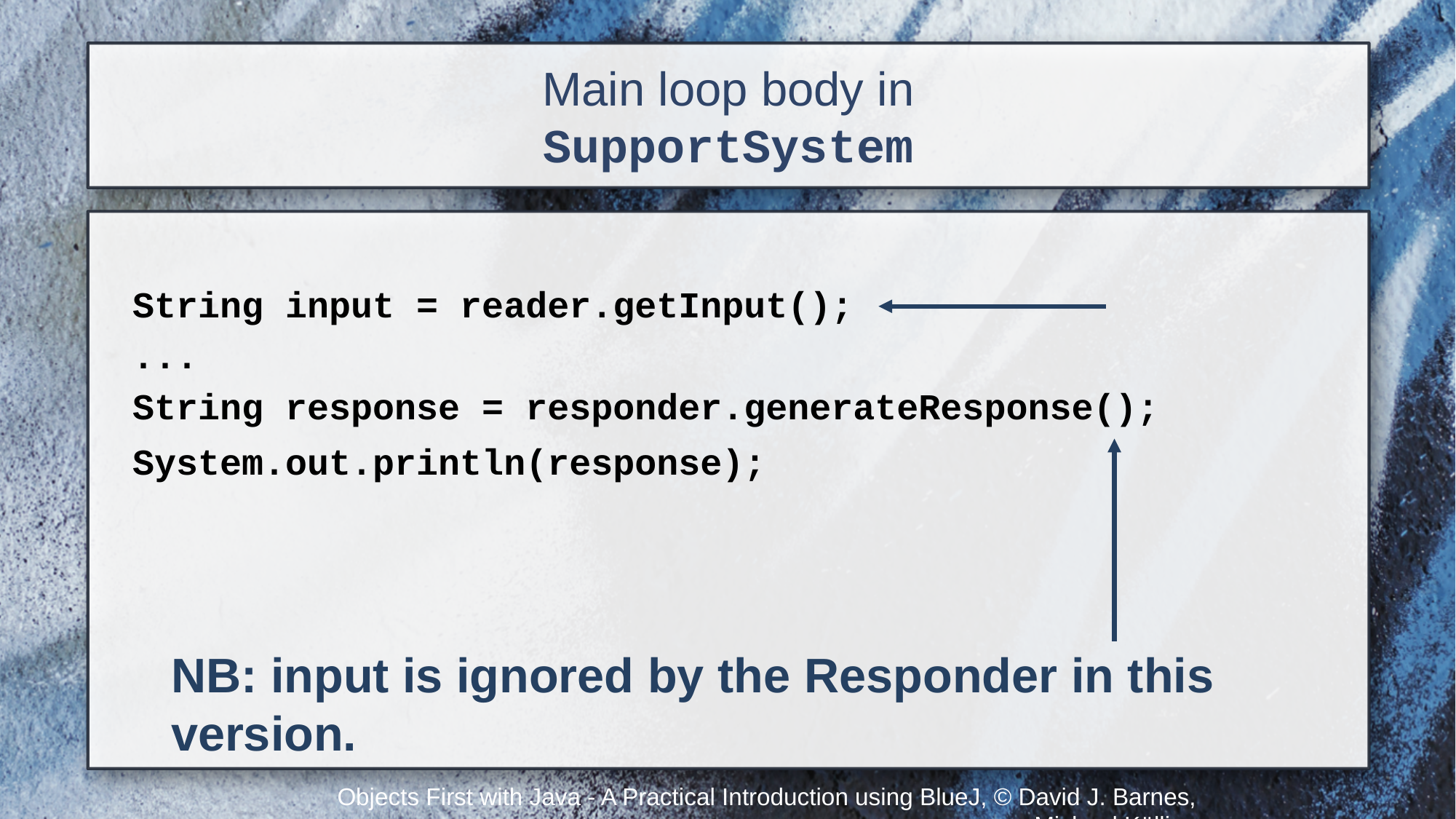

# Main loop body in SupportSystem
String input = reader.getInput();
...
String response = responder.generateResponse();
System.out.println(response);
NB: input is ignored by the Responder in this version.